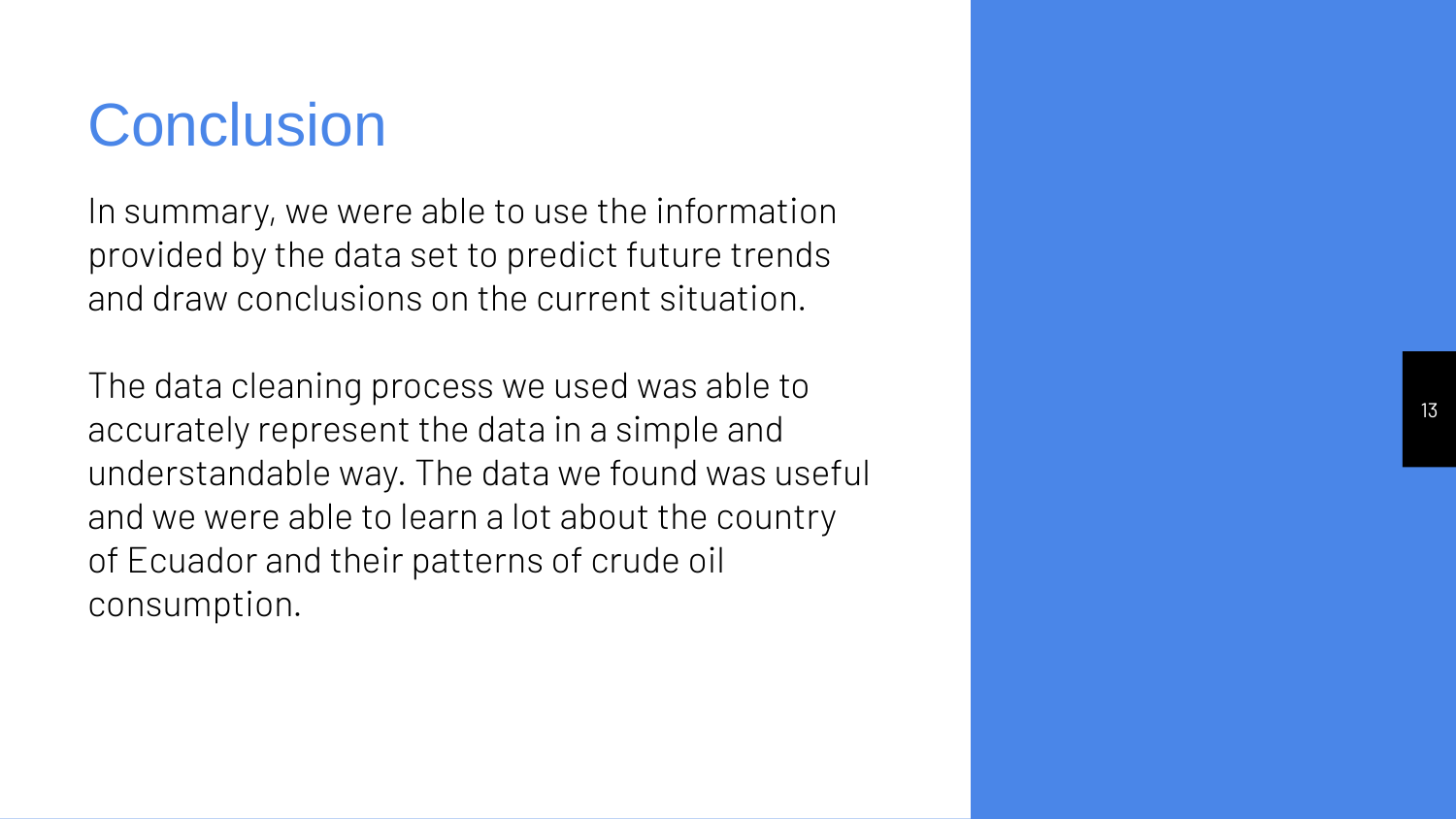

Conclusion
In summary, we were able to use the information provided by the data set to predict future trends and draw conclusions on the current situation.

The data cleaning process we used was able to accurately represent the data in a simple and understandable way. The data we found was useful and we were able to learn a lot about the country of Ecuador and their patterns of crude oil consumption.
13